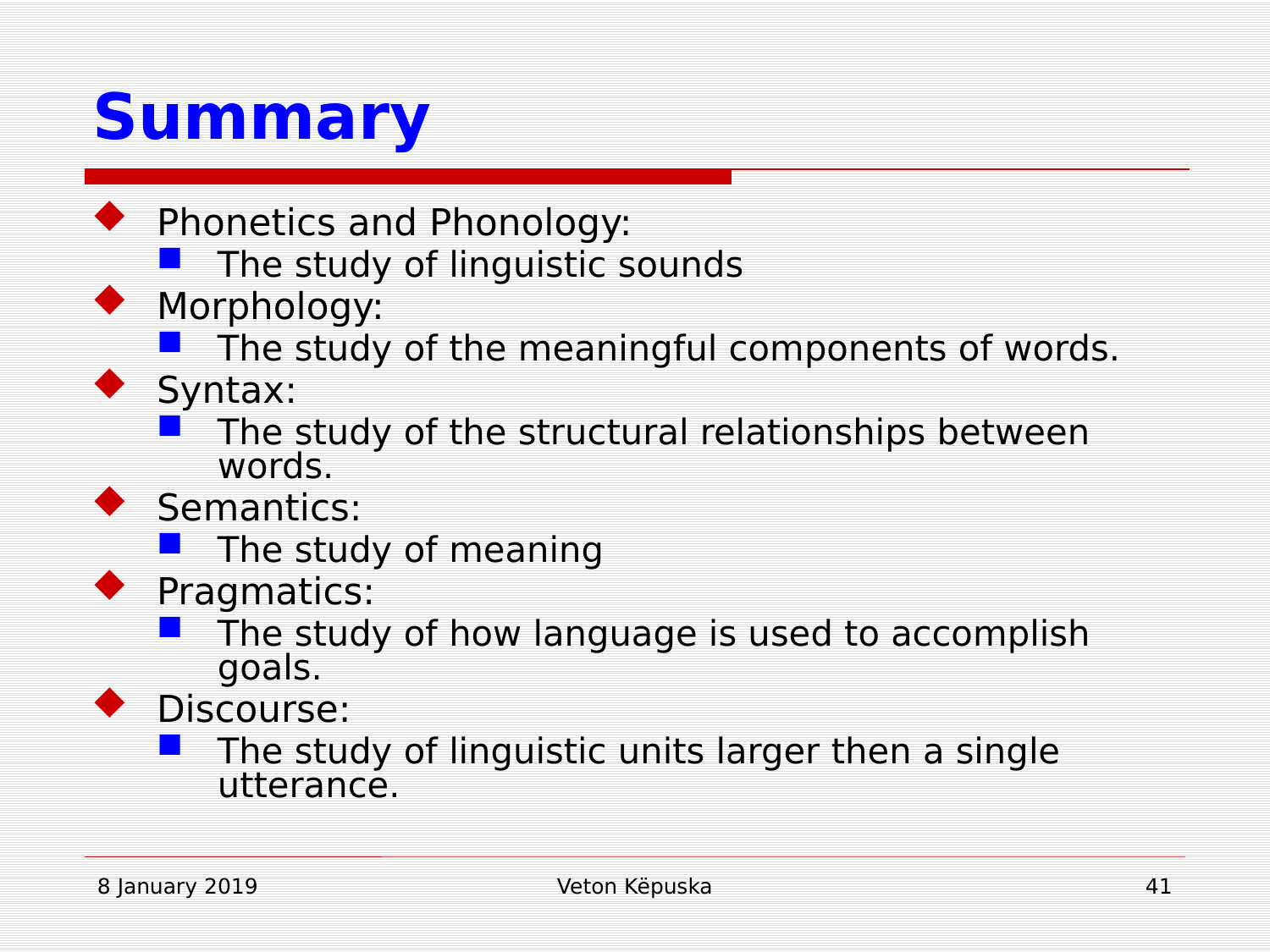

# Summary
Phonetics and Phonology:
The study of linguistic sounds
Morphology:
The study of the meaningful components of words.
Syntax:
The study of the structural relationships between words.
Semantics:
The study of meaning
Pragmatics:
The study of how language is used to accomplish goals.
Discourse:
The study of linguistic units larger then a single utterance.
8 January 2019
Veton Këpuska
41